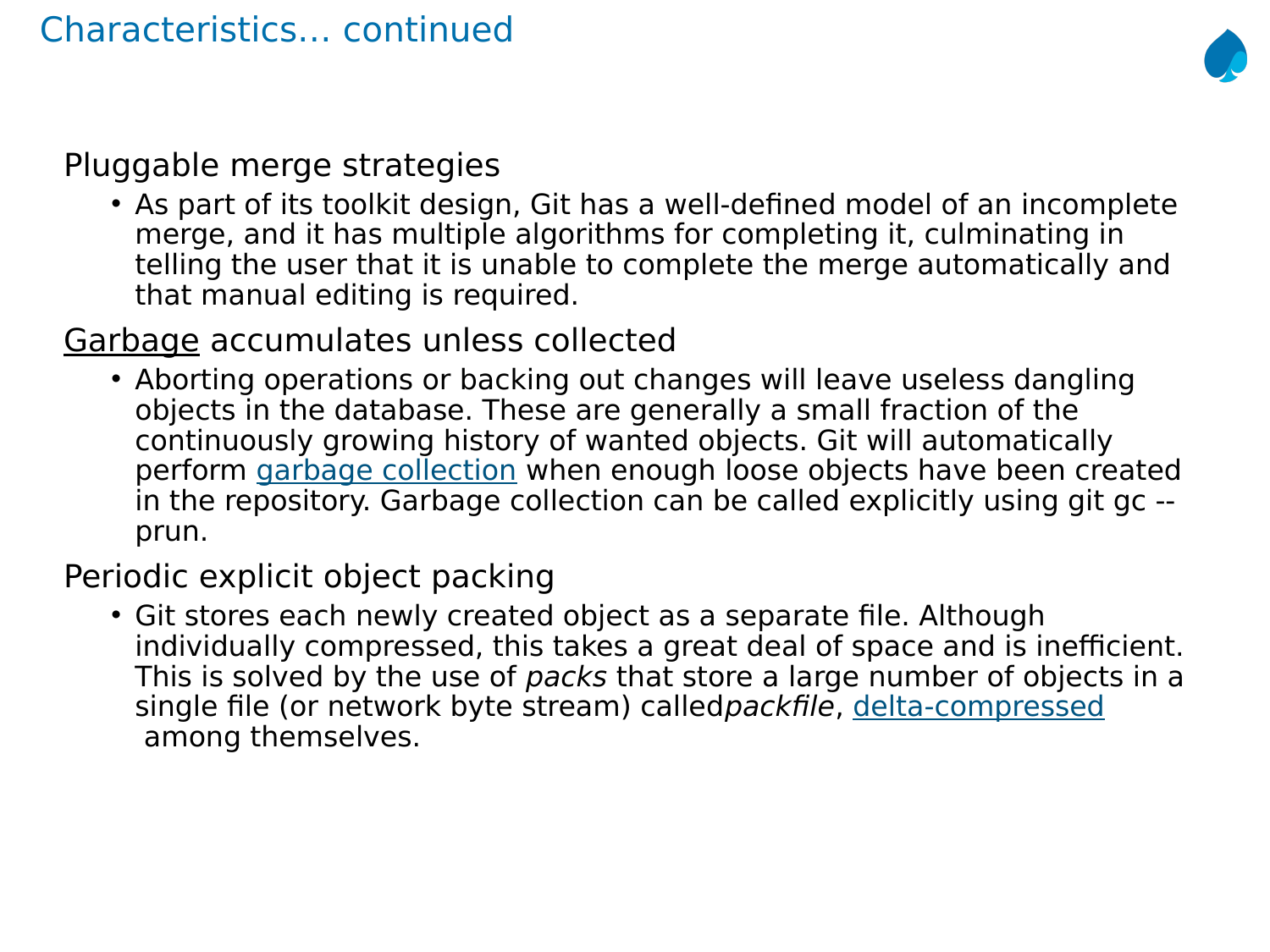

# Characteristics… continued
Pluggable merge strategies
As part of its toolkit design, Git has a well-defined model of an incomplete merge, and it has multiple algorithms for completing it, culminating in telling the user that it is unable to complete the merge automatically and that manual editing is required.
Garbage accumulates unless collected
Aborting operations or backing out changes will leave useless dangling objects in the database. These are generally a small fraction of the continuously growing history of wanted objects. Git will automatically perform garbage collection when enough loose objects have been created in the repository. Garbage collection can be called explicitly using git gc --prun.
Periodic explicit object packing
Git stores each newly created object as a separate file. Although individually compressed, this takes a great deal of space and is inefficient. This is solved by the use of packs that store a large number of objects in a single file (or network byte stream) calledpackfile, delta-compressed among themselves.